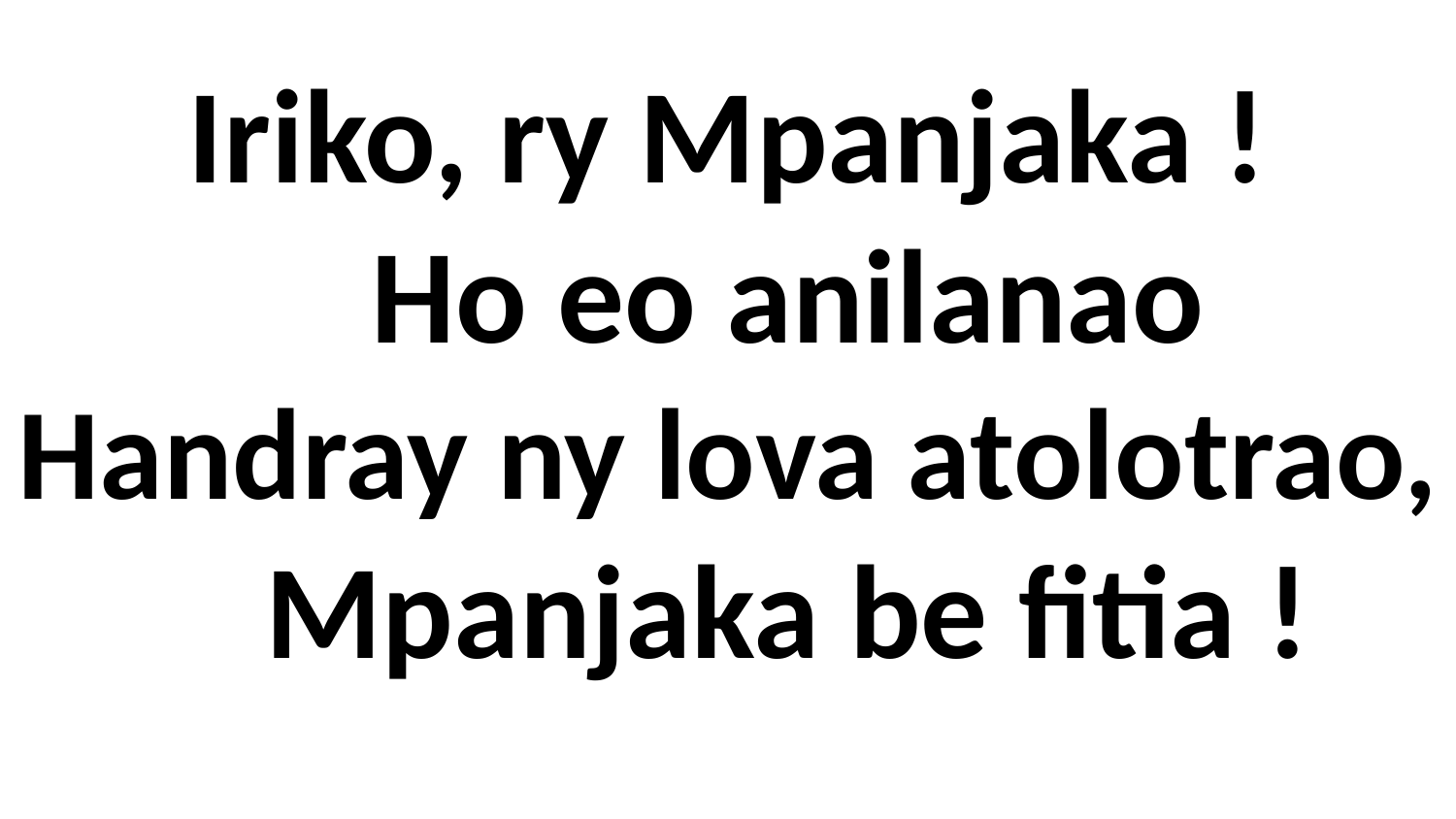

# Iriko, ry Mpanjaka ! Ho eo anilanao Handray ny lova atolotrao, Mpanjaka be fitia !